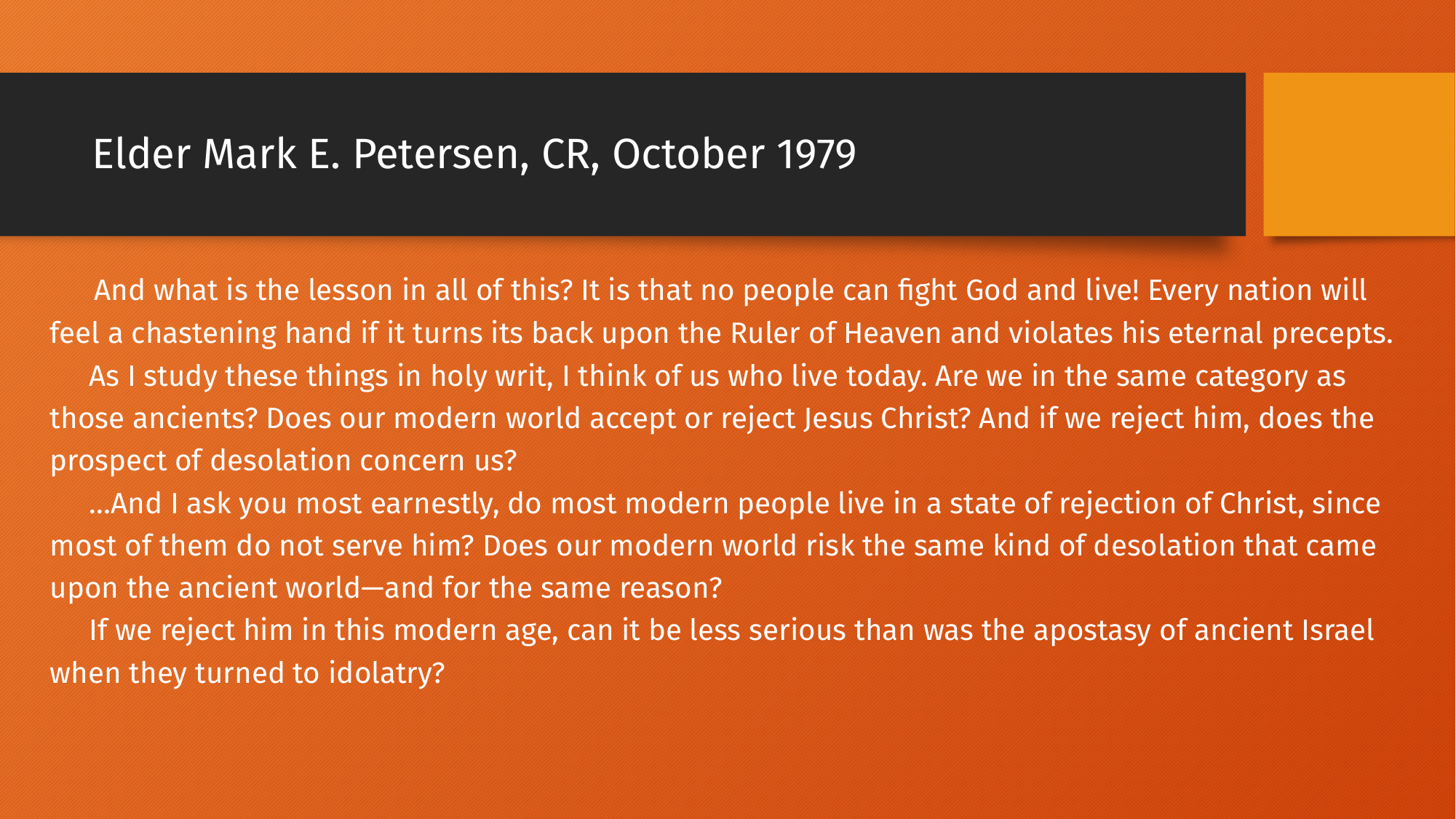

# Elder Mark E. Petersen, CR, October 1979
     And what is the lesson in all of this? It is that no people can fight God and live! Every nation will feel a chastening hand if it turns its back upon the Ruler of Heaven and violates his eternal precepts.
     As I study these things in holy writ, I think of us who live today. Are we in the same category as those ancients? Does our modern world accept or reject Jesus Christ? And if we reject him, does the prospect of desolation concern us?
     …And I ask you most earnestly, do most modern people live in a state of rejection of Christ, since most of them do not serve him? Does our modern world risk the same kind of desolation that came upon the ancient world—and for the same reason?
     If we reject him in this modern age, can it be less serious than was the apostasy of ancient Israel when they turned to idolatry?